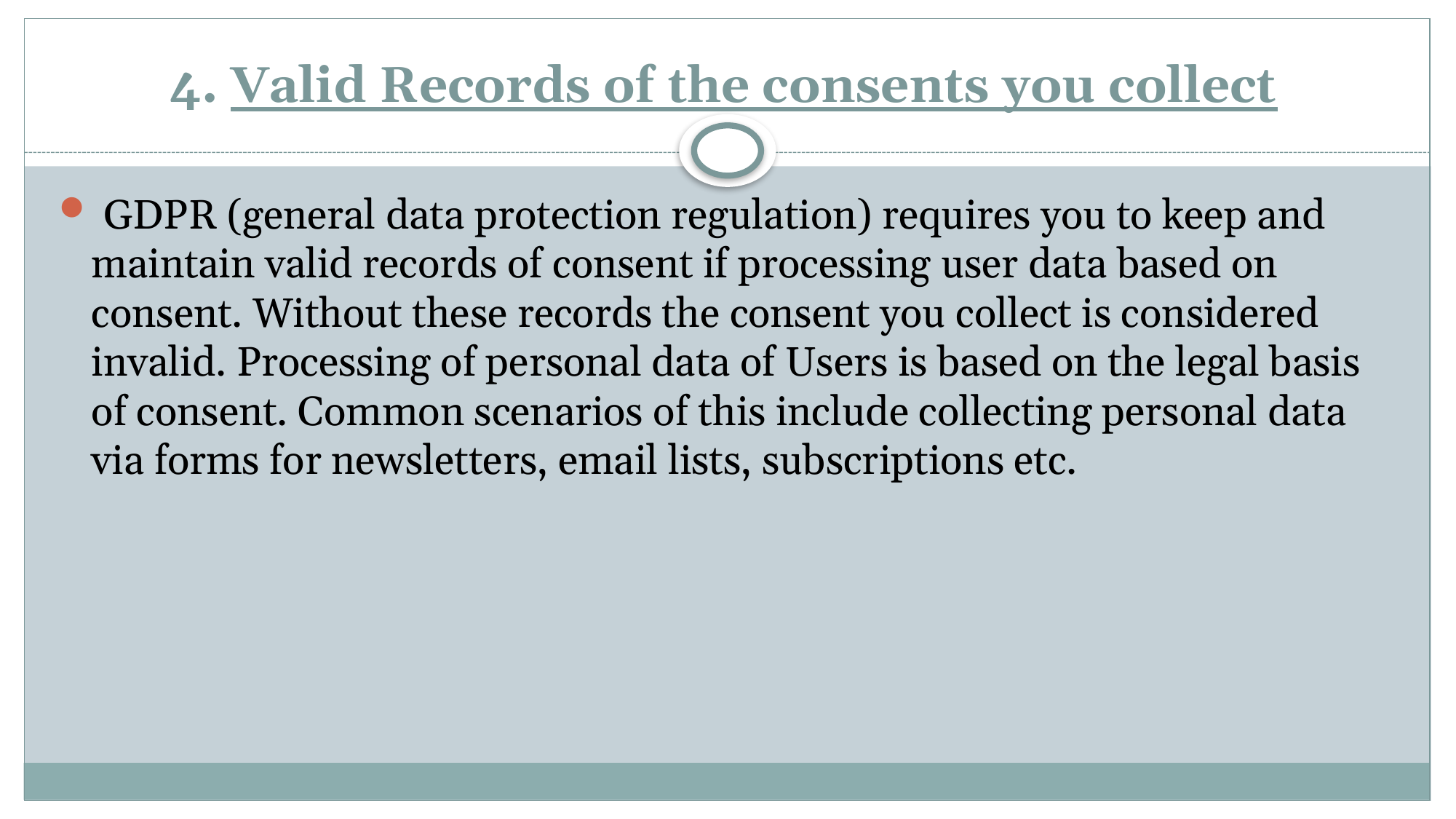

# Valid Records of the consents you collect
 GDPR (general data protection regulation) requires you to keep and maintain valid records of consent if processing user data based on consent. Without these records the consent you collect is considered invalid. Processing of personal data of Users is based on the legal basis of consent. Common scenarios of this include collecting personal data via forms for newsletters, email lists, subscriptions etc.